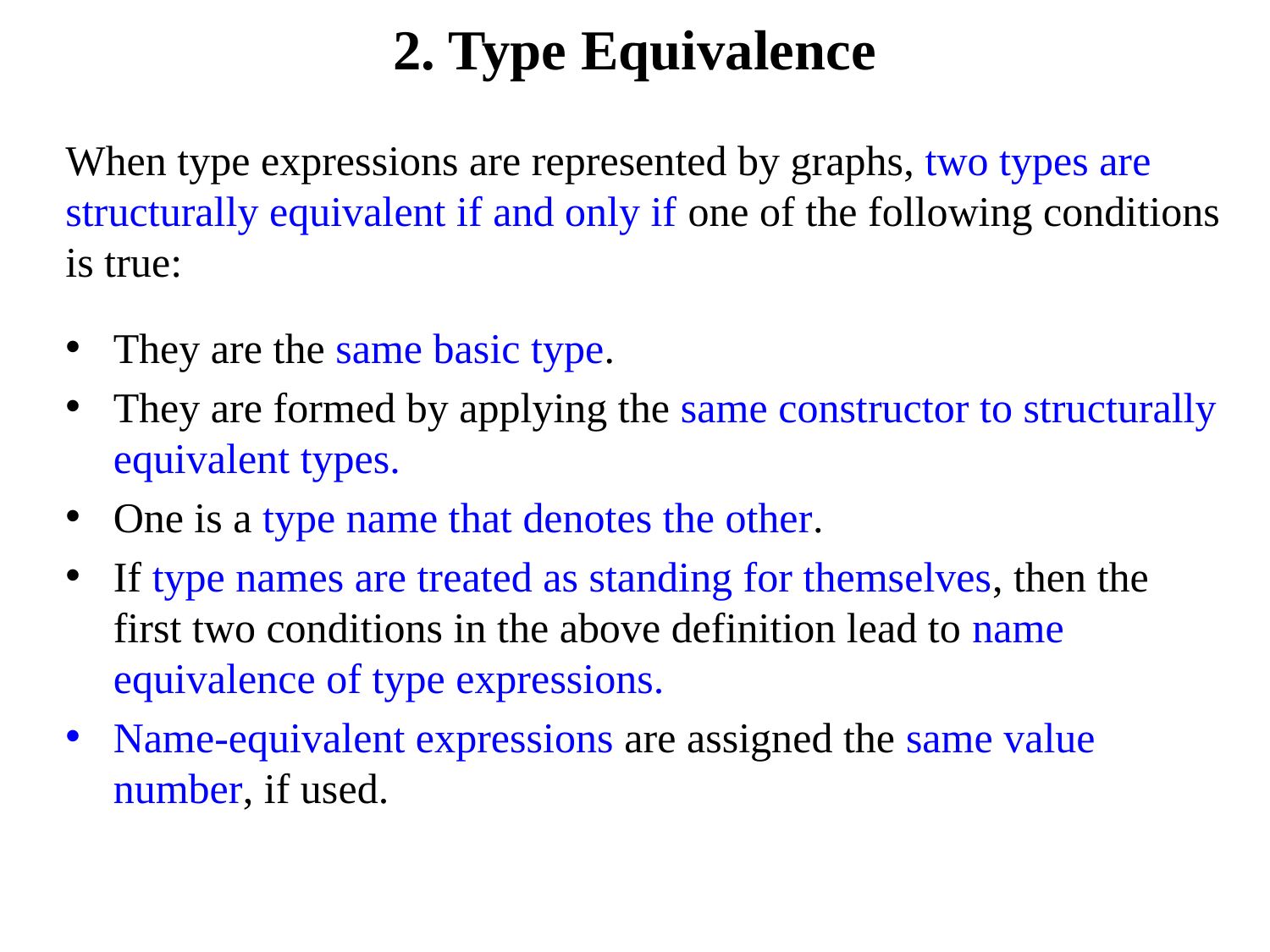

# 2. Type Equivalence
When type expressions are represented by graphs, two types are structurally equivalent if and only if one of the following conditions is true:

They are the same basic type.
They are formed by applying the same constructor to structurally equivalent types.
One is a type name that denotes the other.
If type names are treated as standing for themselves, then the first two conditions in the above definition lead to name equivalence of type expressions.
Name-equivalent expressions are assigned the same value number, if used.